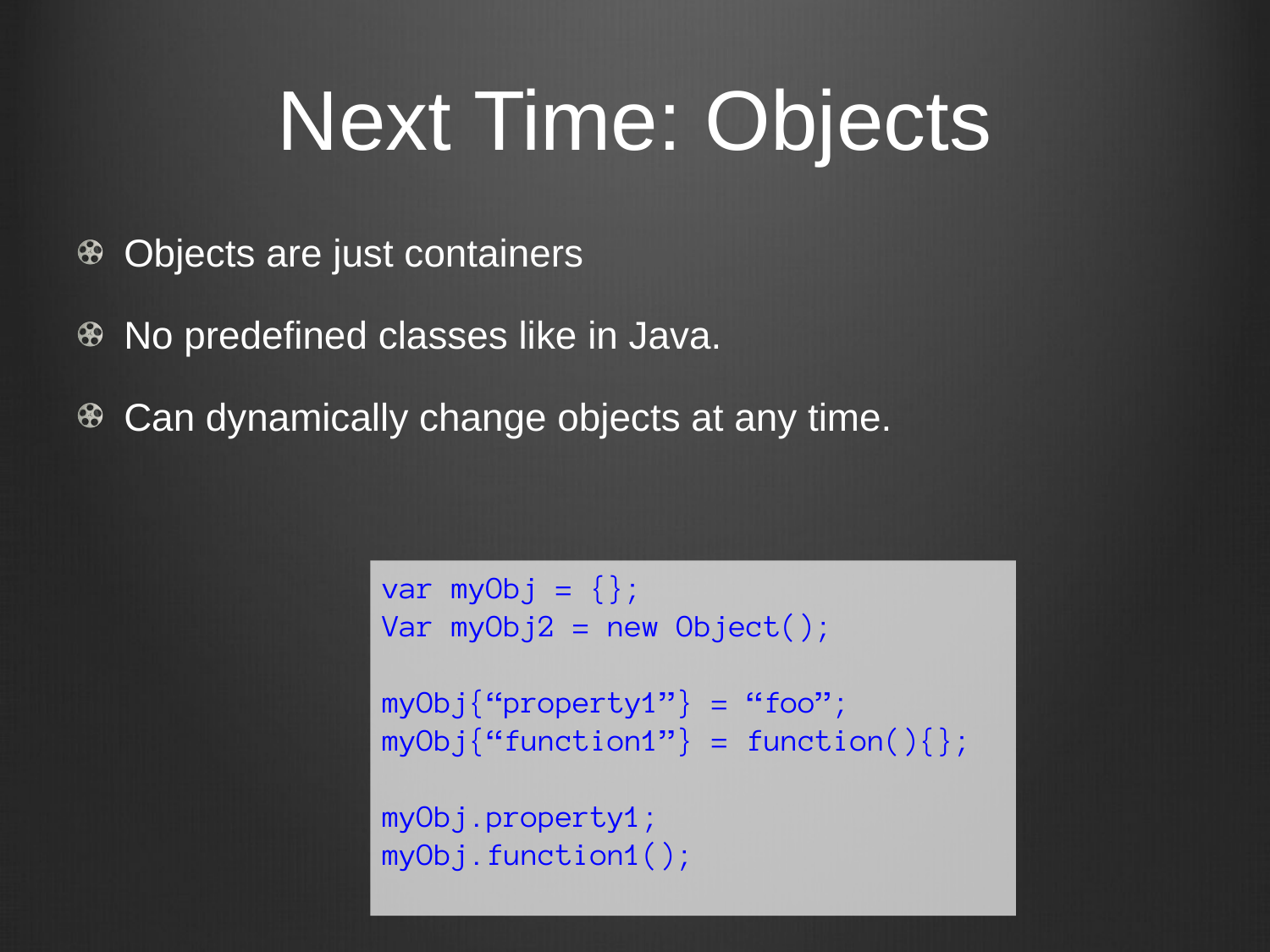

# Next Time: Objects
Objects are just containers
No predefined classes like in Java.
Can dynamically change objects at any time.

var myObj = {};
Var myObj2 = new Object();

myObj{“property1”} = “foo”;
myObj{“function1”} = function(){};

myObj.property1;
myObj.function1();